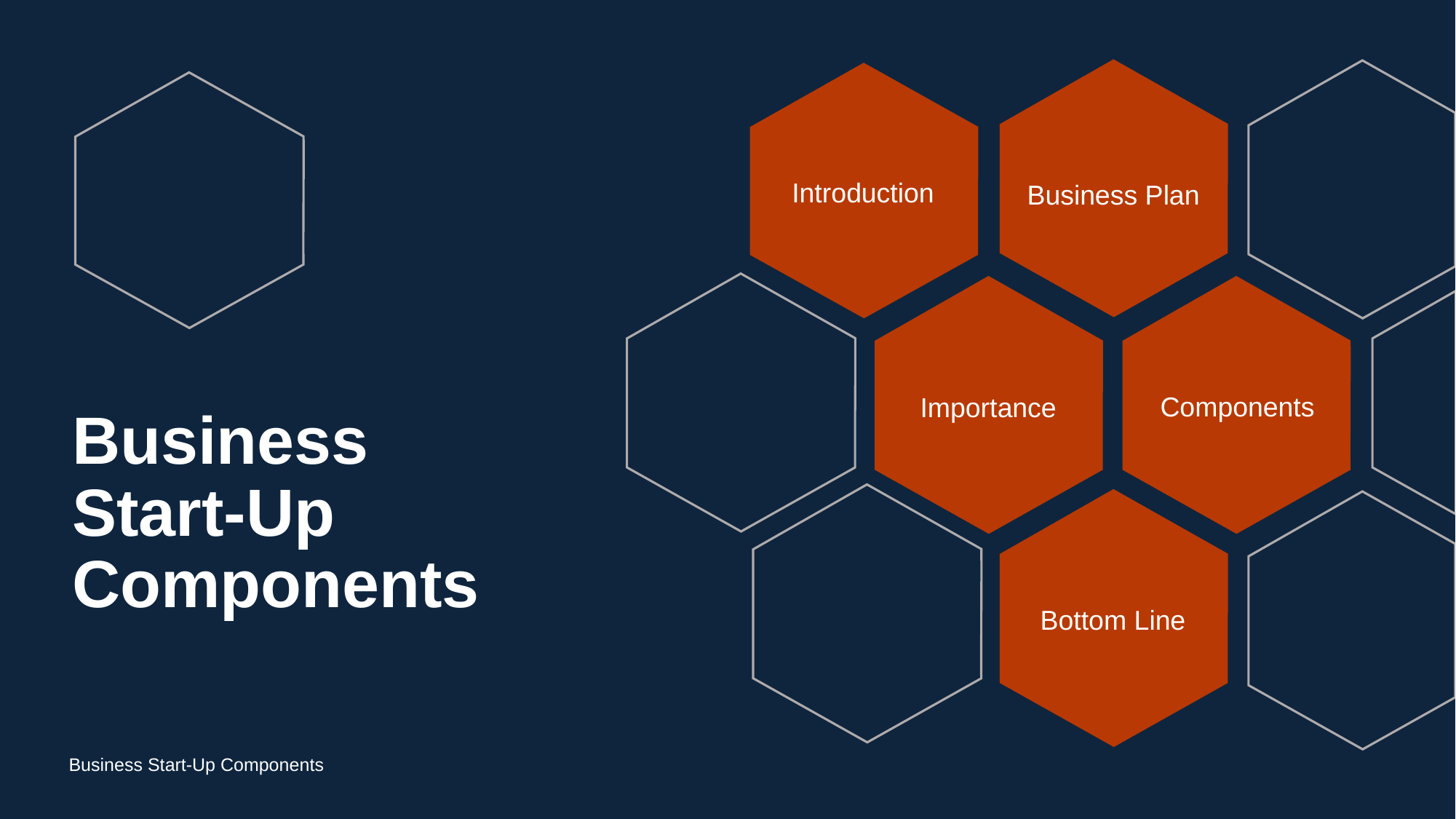

Introduction
Business Plan
Components
Importance
# Business Start-Up Components
Bottom Line
Business Start-Up Components